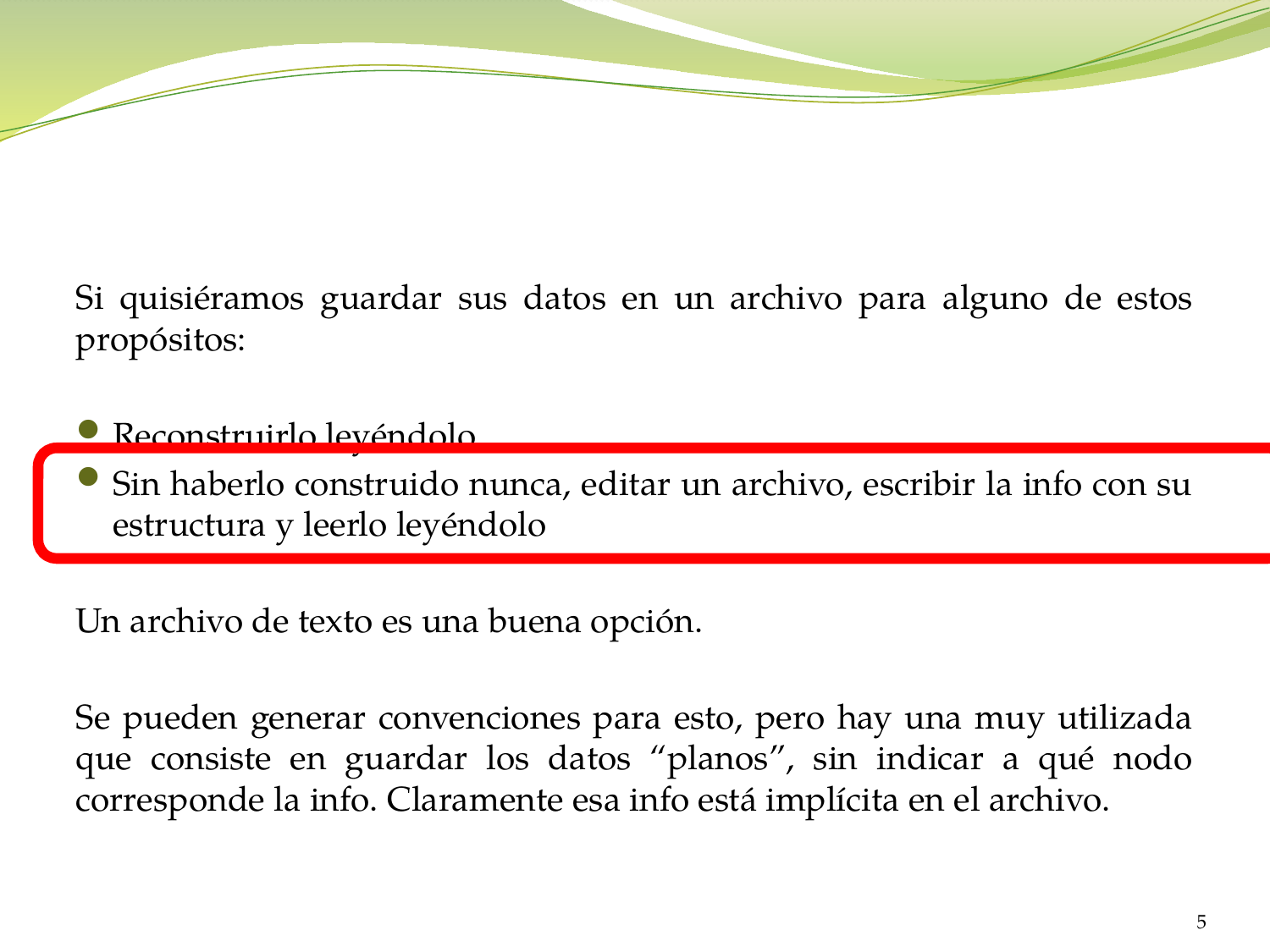

#
Si quisiéramos guardar sus datos en un archivo para alguno de estos propósitos:

Reconstruirlo leyéndolo.
Sin haberlo construido nunca, editar un archivo, escribir la info con su estructura y leerlo leyéndolo

Un archivo de texto es una buena opción.

Se pueden generar convenciones para esto, pero hay una muy utilizada que consiste en guardar los datos “planos”, sin indicar a qué nodo corresponde la info. Claramente esa info está implícita en el archivo.

5